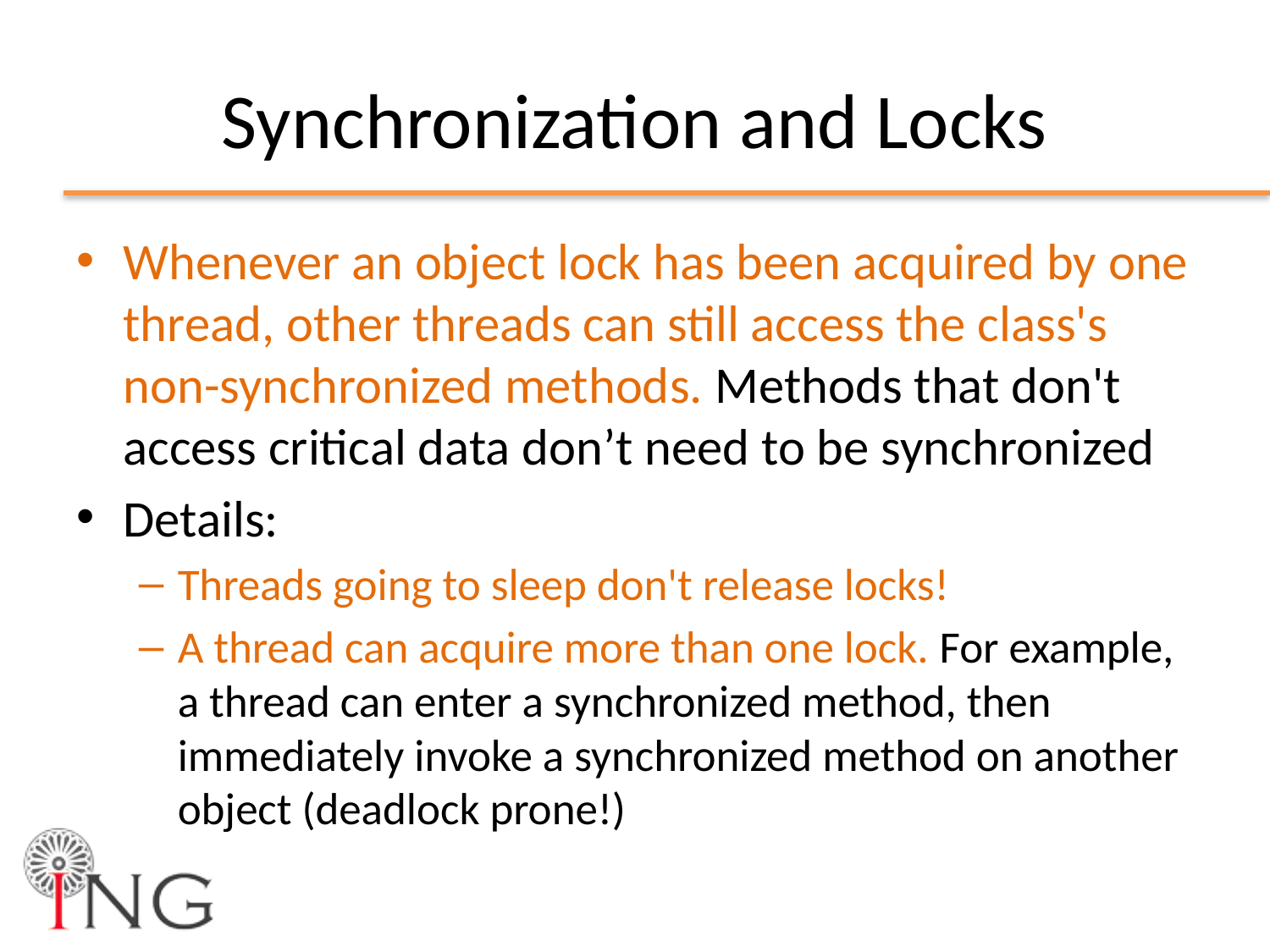

# Synchronization and Locks
Whenever an object lock has been acquired by one thread, other threads can still access the class's non-synchronized methods. Methods that don't access critical data don’t need to be synchronized
Details:
Threads going to sleep don't release locks!
A thread can acquire more than one lock. For example, a thread can enter a synchronized method, then immediately invoke a synchronized method on another object (deadlock prone!)